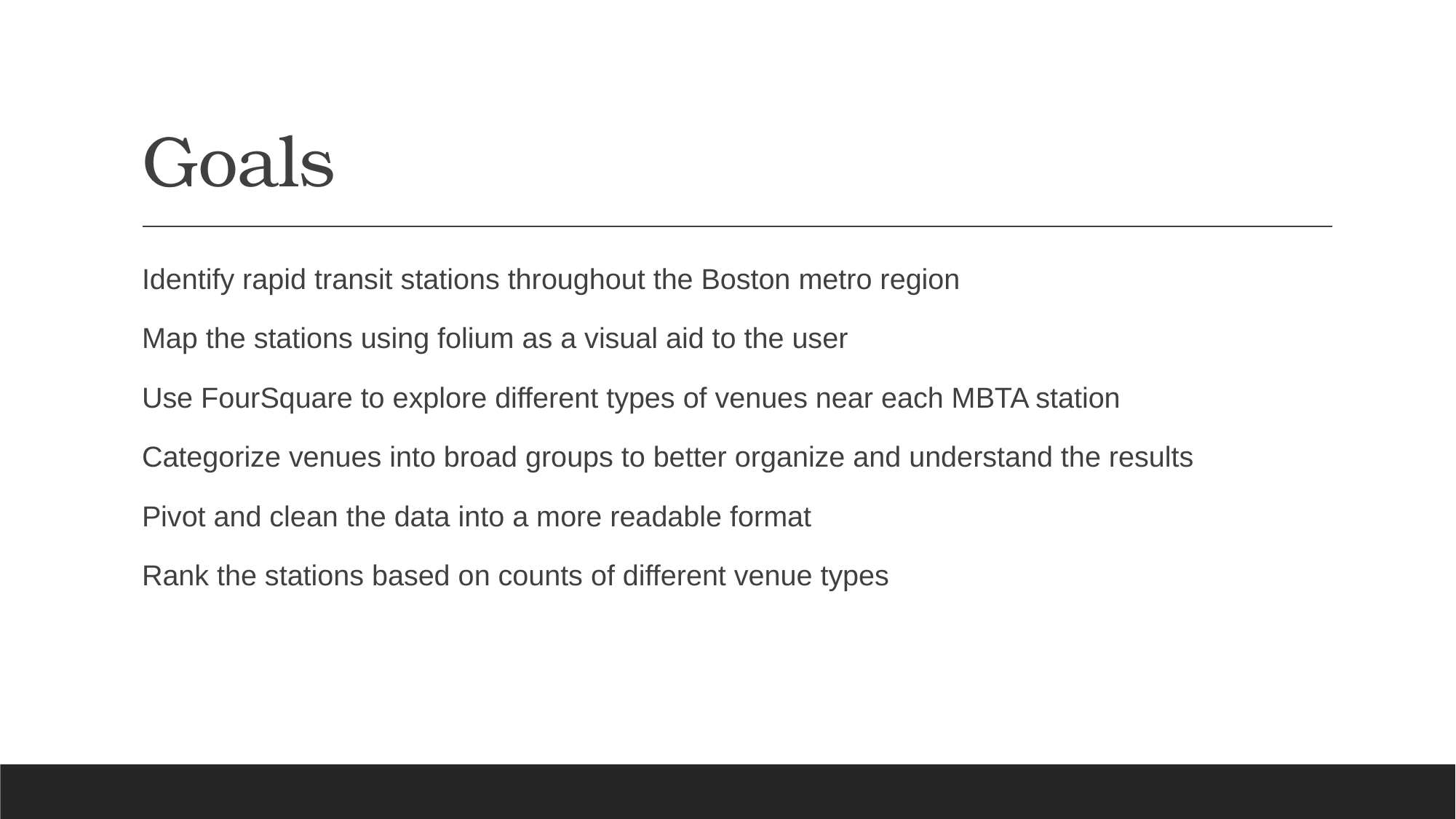

# Goals
Identify rapid transit stations throughout the Boston metro region
Map the stations using folium as a visual aid to the user
Use FourSquare to explore different types of venues near each MBTA station
Categorize venues into broad groups to better organize and understand the results
Pivot and clean the data into a more readable format
Rank the stations based on counts of different venue types